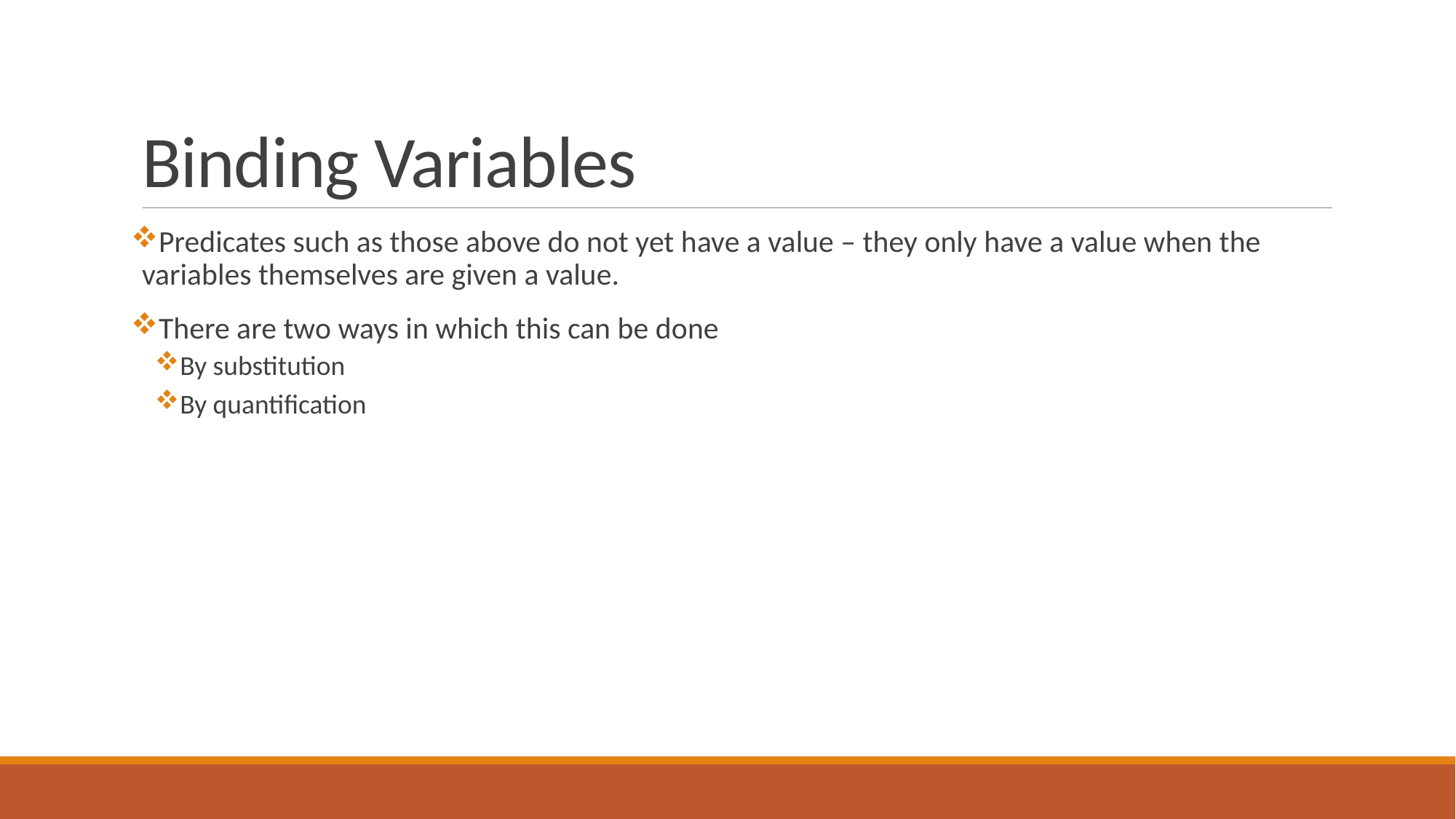

# Binding Variables
Predicates such as those above do not yet have a value – they only have a value when the variables themselves are given a value.
There are two ways in which this can be done
By substitution
By quantification